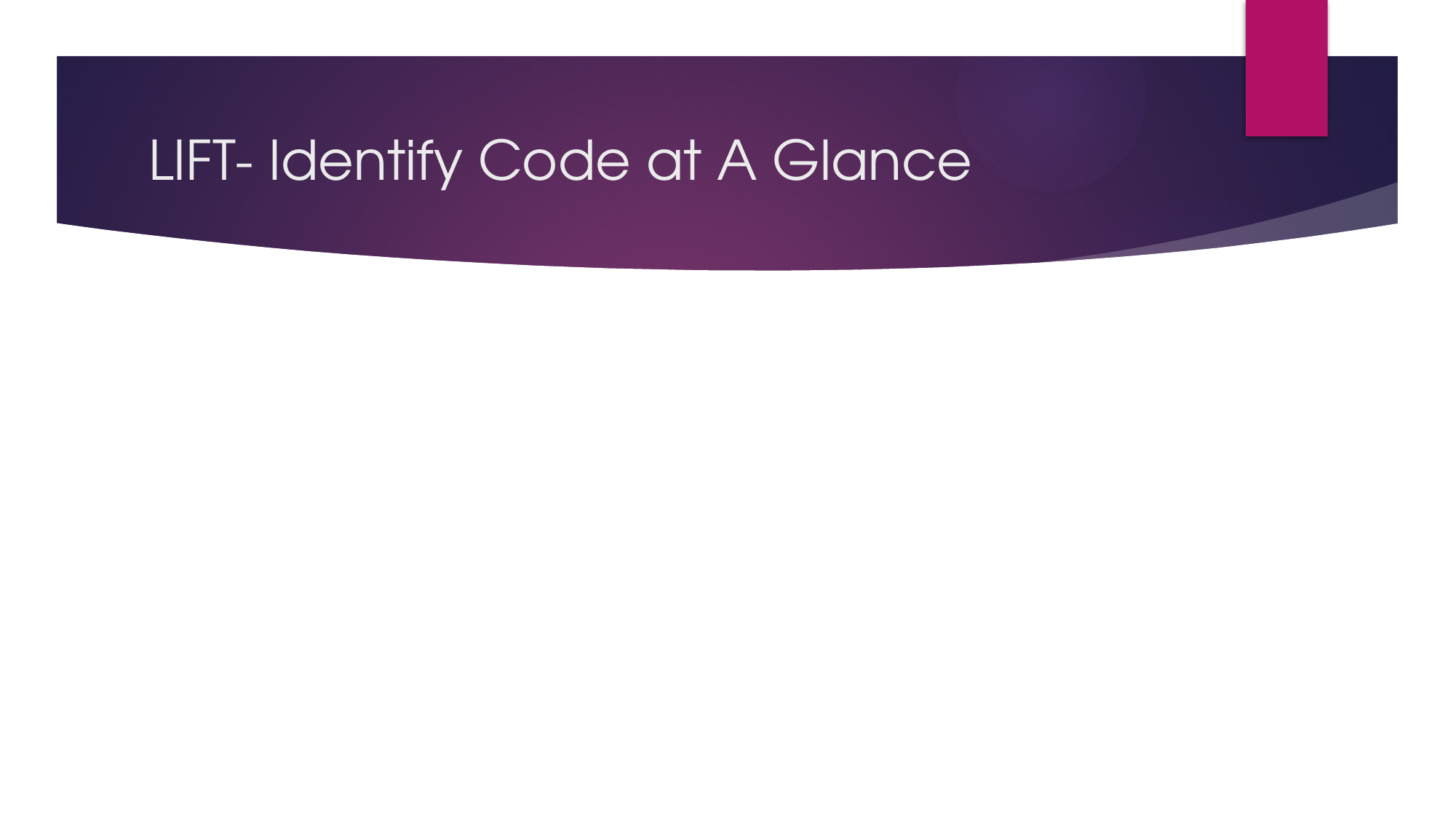

# LIFT- Identify Code at A Glance